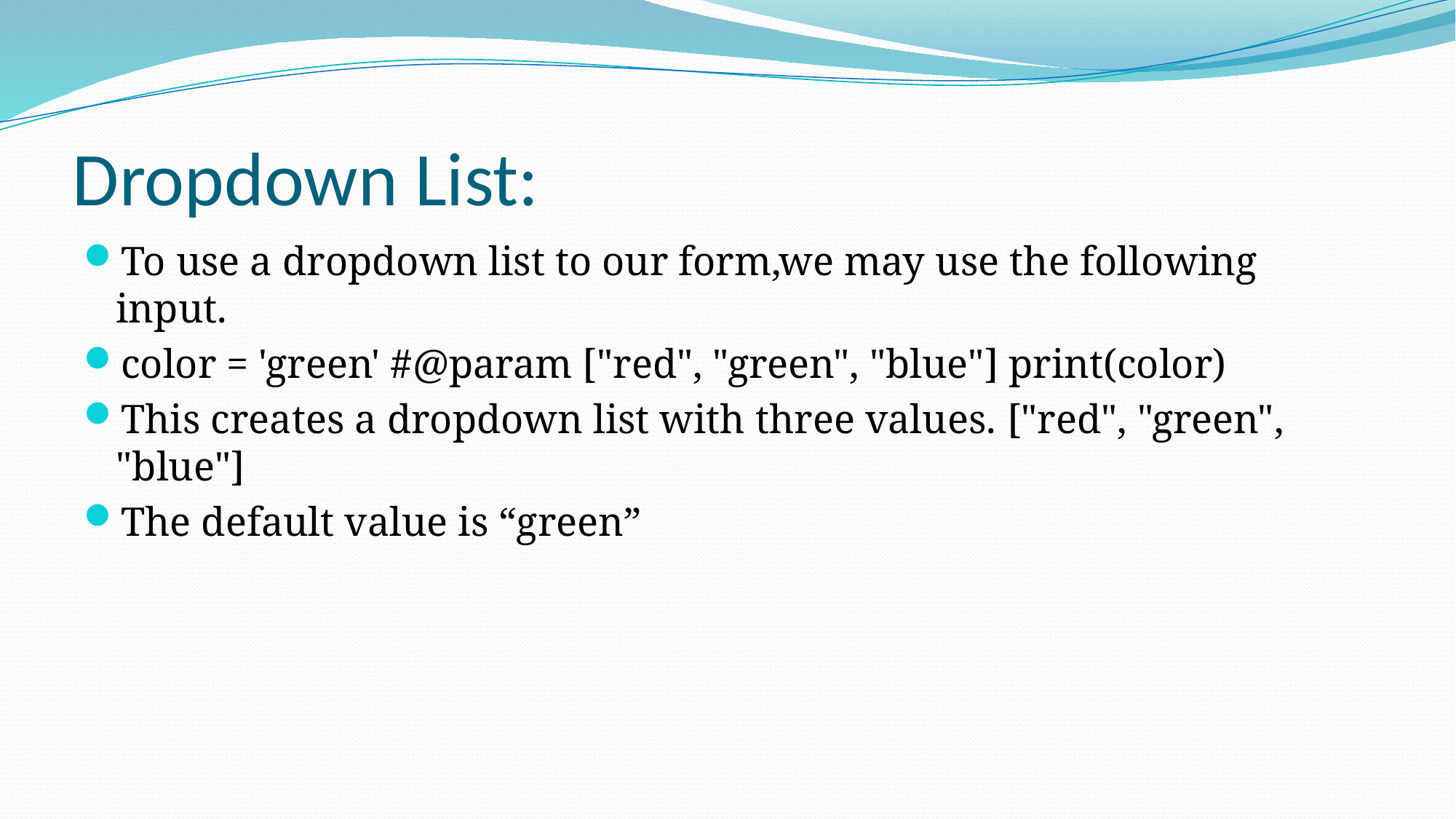

# Dropdown List:
To use a dropdown list to our form,we may use the following input.
color = 'green' #@param ["red", "green", "blue"] print(color)
This creates a dropdown list with three values. ["red", "green", "blue"]
The default value is “green”